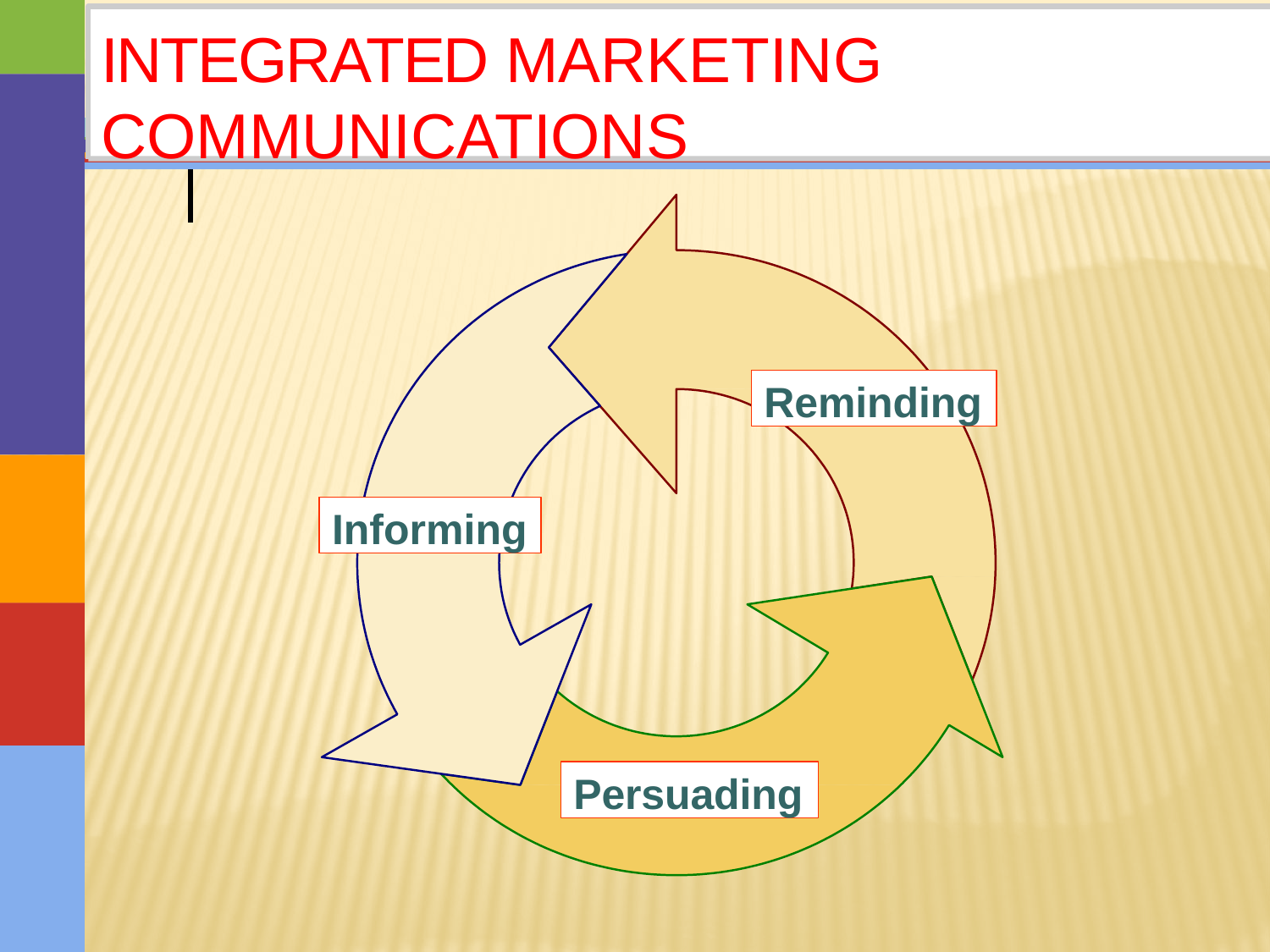

# INTEGRATED Marketing  Communications

Reminding

Informing

Persuading